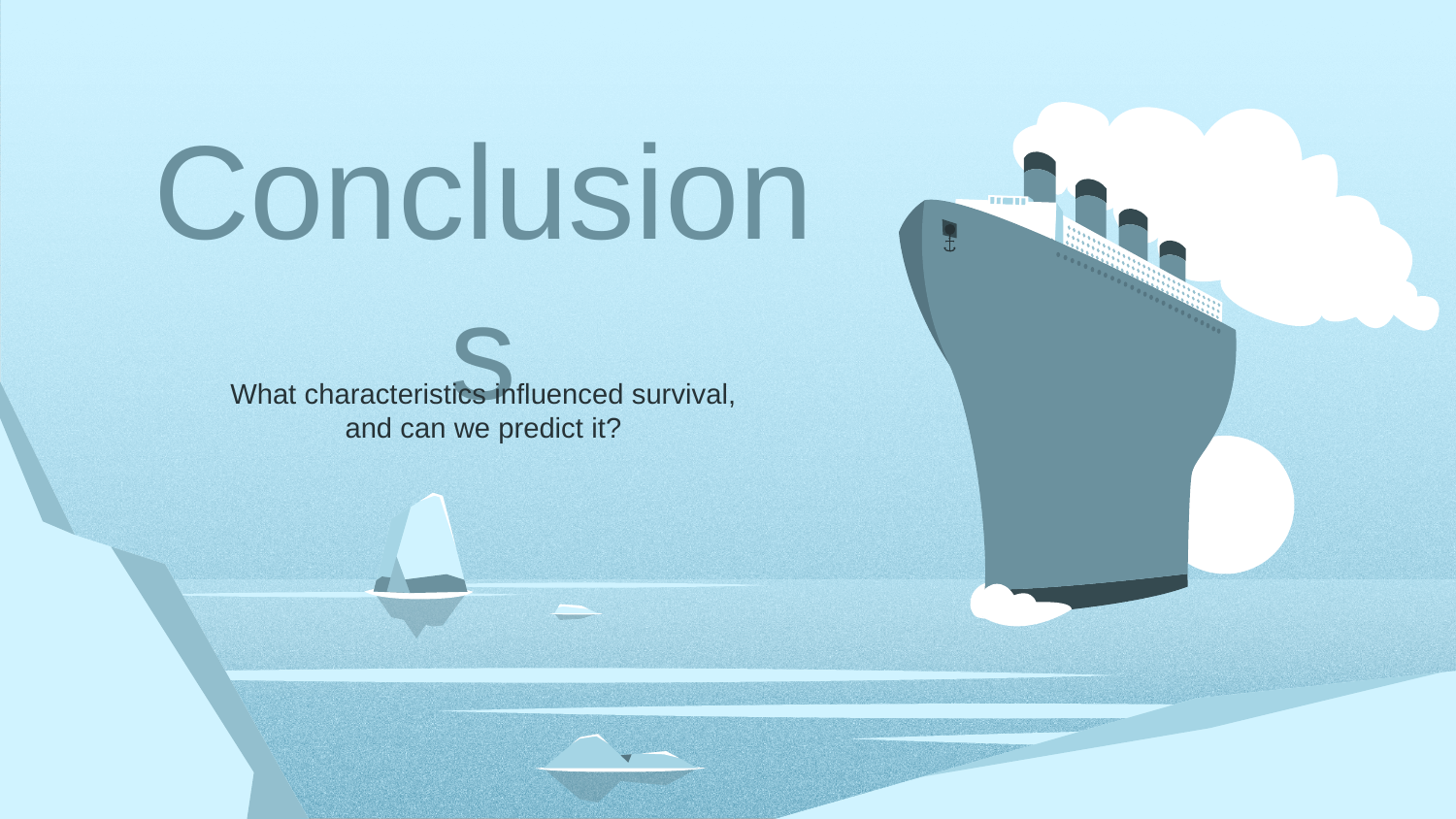

# Conclusions

What characteristics influenced survival, and can we predict it?